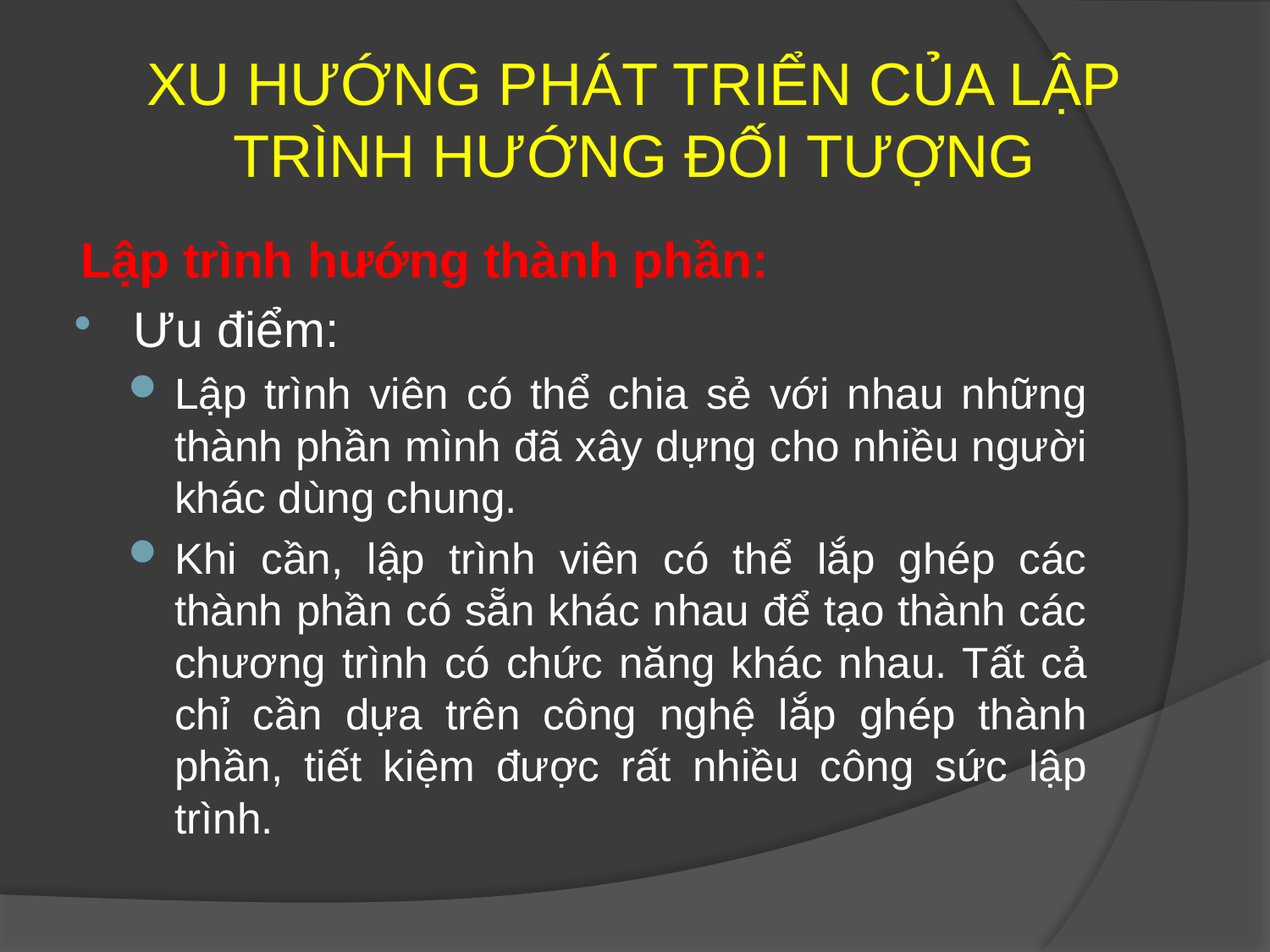

# XU HƯỚNG PHÁT TRIỂN CỦA LẬP TRÌNH HƯỚNG ĐỐI TƯỢNG
Lập trình hướng thành phần:
Ưu điểm:
Lập trình viên có thể chia sẻ với nhau những thành phần mình đã xây dựng cho nhiều người khác dùng chung.
Khi cần, lập trình viên có thể lắp ghép các thành phần có sẵn khác nhau để tạo thành các chương trình có chức năng khác nhau. Tất cả chỉ cần dựa trên công nghệ lắp ghép thành phần, tiết kiệm được rất nhiều công sức lập trình.